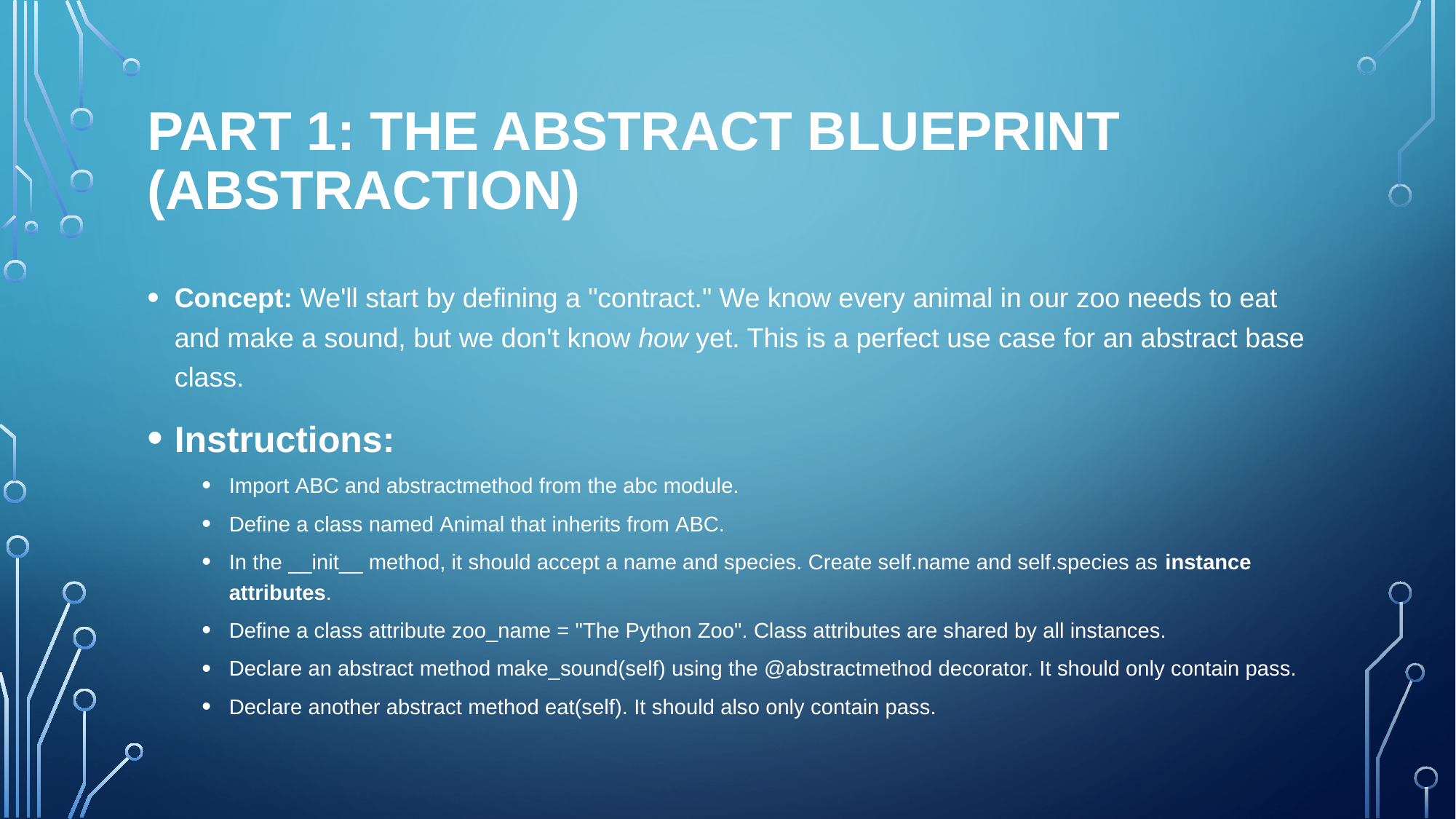

# Part 1: The Abstract Blueprint (Abstraction)
Concept: We'll start by defining a "contract." We know every animal in our zoo needs to eat and make a sound, but we don't know how yet. This is a perfect use case for an abstract base class.
Instructions:
Import ABC and abstractmethod from the abc module.
Define a class named Animal that inherits from ABC.
In the __init__ method, it should accept a name and species. Create self.name and self.species as instance attributes.
Define a class attribute zoo_name = "The Python Zoo". Class attributes are shared by all instances.
Declare an abstract method make_sound(self) using the @abstractmethod decorator. It should only contain pass.
Declare another abstract method eat(self). It should also only contain pass.